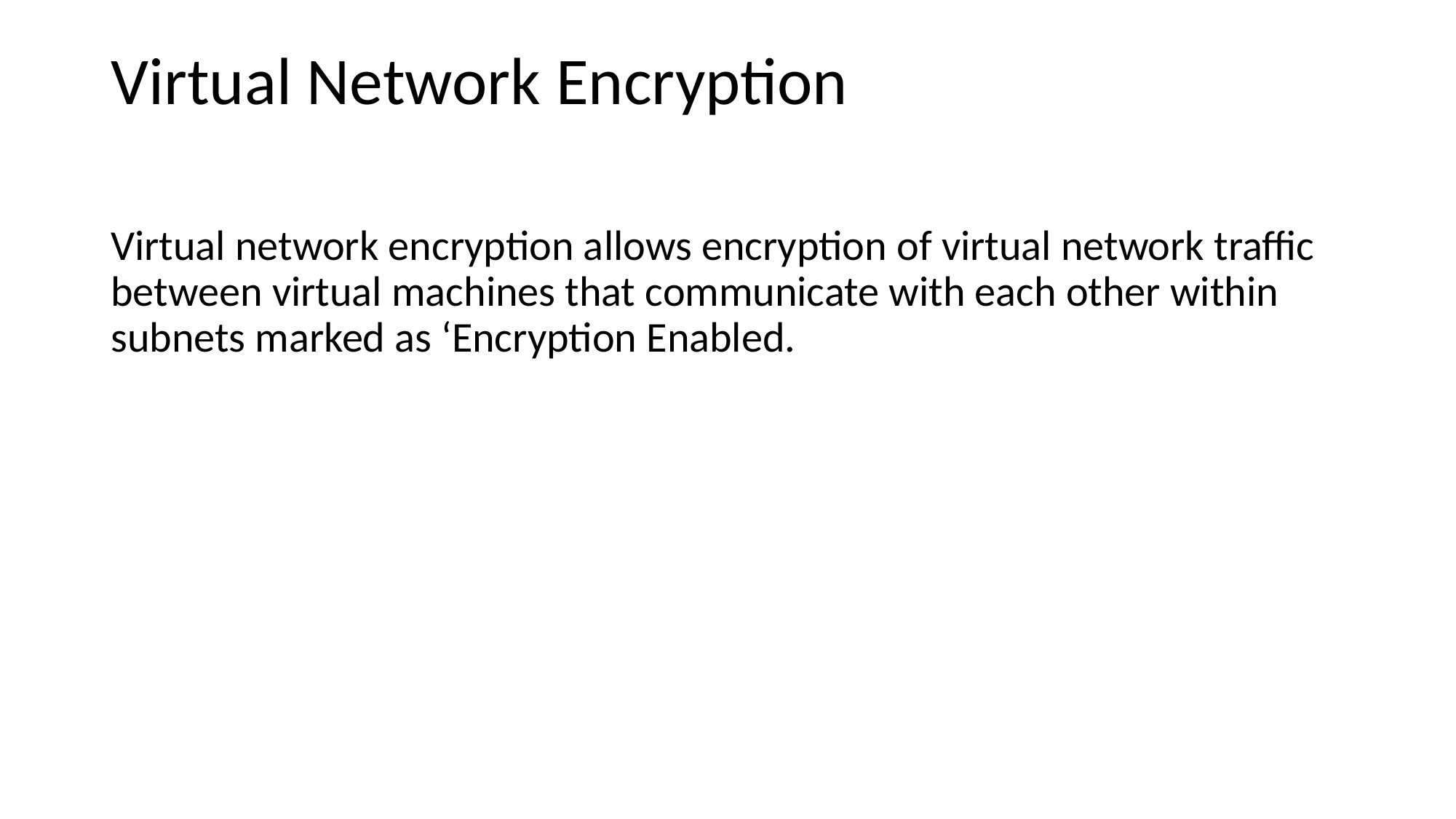

# Virtual Network Encryption
Virtual network encryption allows encryption of virtual network traffic between virtual machines that communicate with each other within subnets marked as ‘Encryption Enabled.